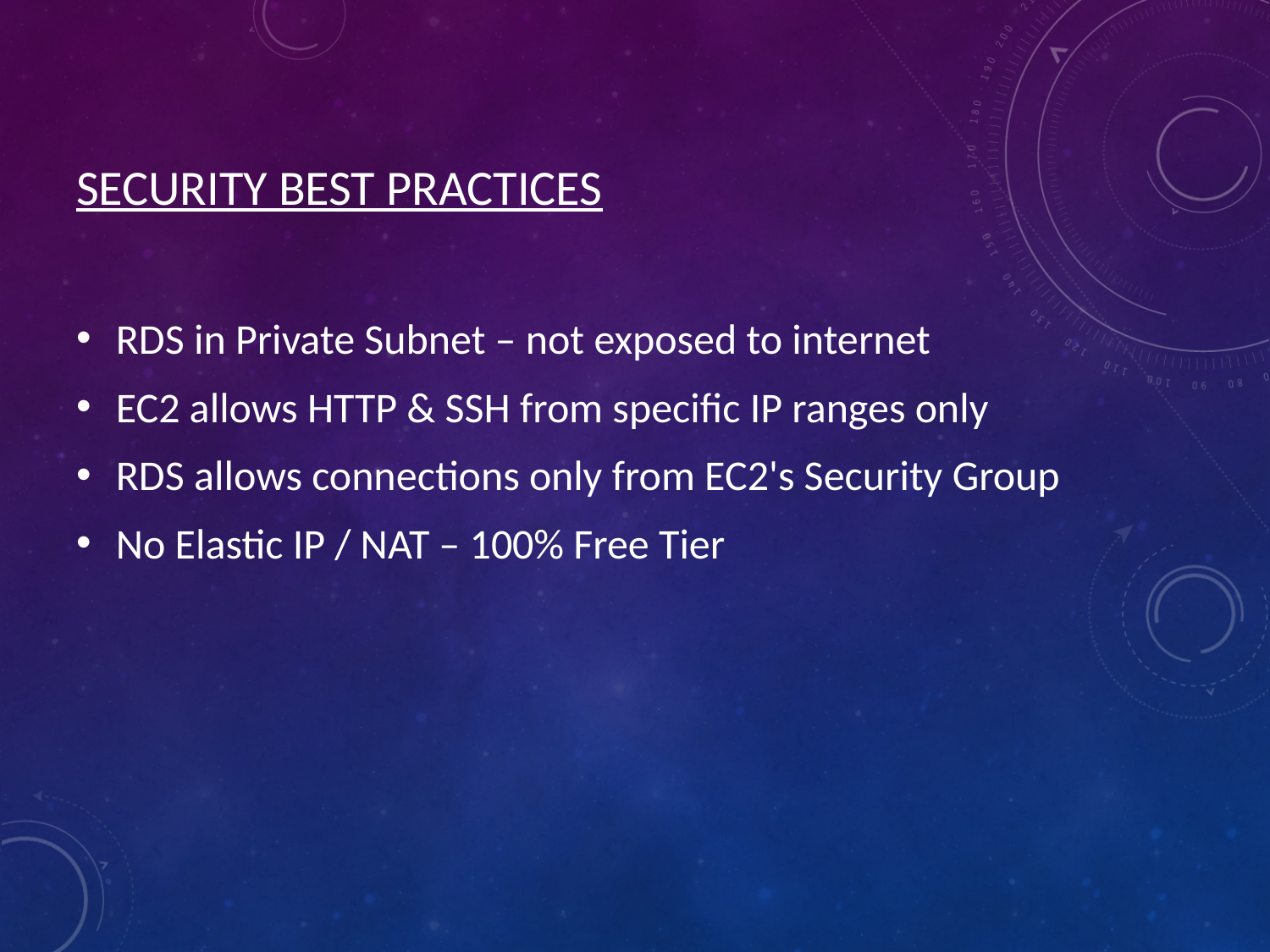

# Security Best Practices

RDS in Private Subnet – not exposed to internet
EC2 allows HTTP & SSH from specific IP ranges only
RDS allows connections only from EC2's Security Group
No Elastic IP / NAT – 100% Free Tier